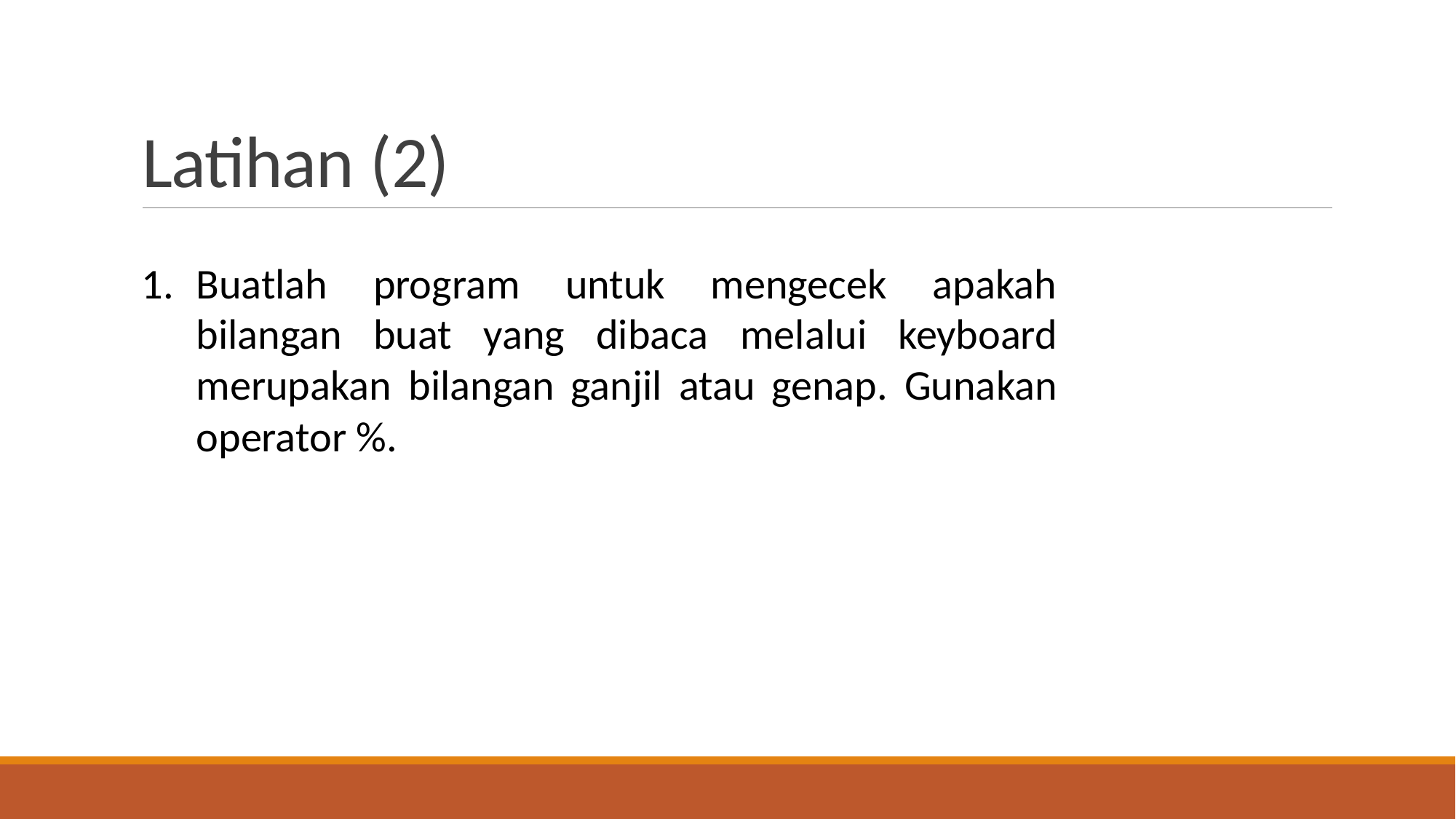

# Latihan (2)
Buatlah program untuk mengecek apakah bilangan buat yang dibaca melalui keyboard merupakan bilangan ganjil atau genap. Gunakan operator %.